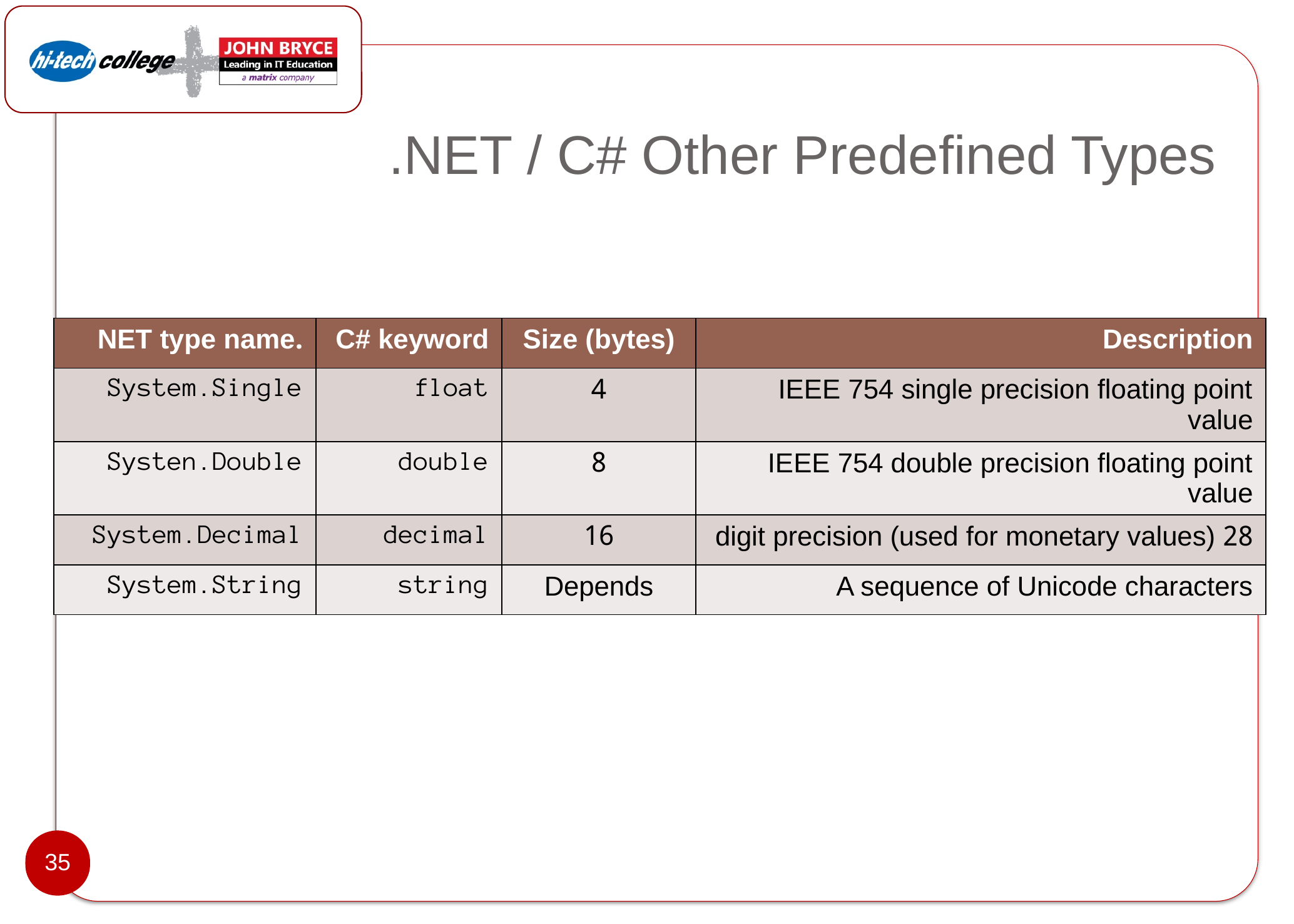

# .NET / C# Other Predefined Types
| .NET type name | C# keyword | Size (bytes) | Description |
| --- | --- | --- | --- |
| System.Single | float | 4 | IEEE 754 single precision floating point value |
| Systen.Double | double | 8 | IEEE 754 double precision floating point value |
| System.Decimal | decimal | 16 | 28 digit precision (used for monetary values) |
| System.String | string | Depends | A sequence of Unicode characters |
35